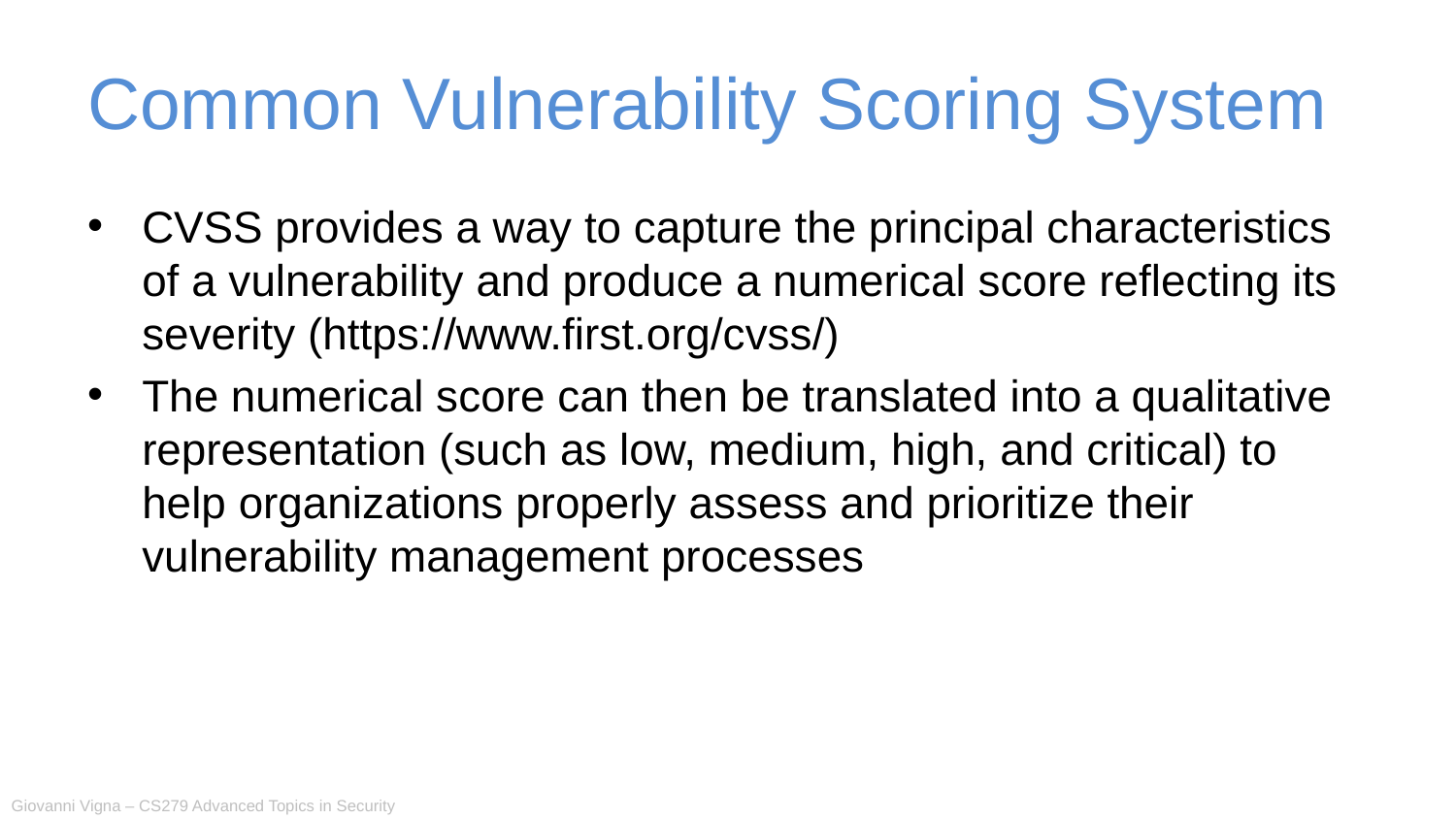

# Common Vulnerability Scoring System
CVSS provides a way to capture the principal characteristics of a vulnerability and produce a numerical score reflecting its severity (https://www.first.org/cvss/)
The numerical score can then be translated into a qualitative representation (such as low, medium, high, and critical) to help organizations properly assess and prioritize their vulnerability management processes